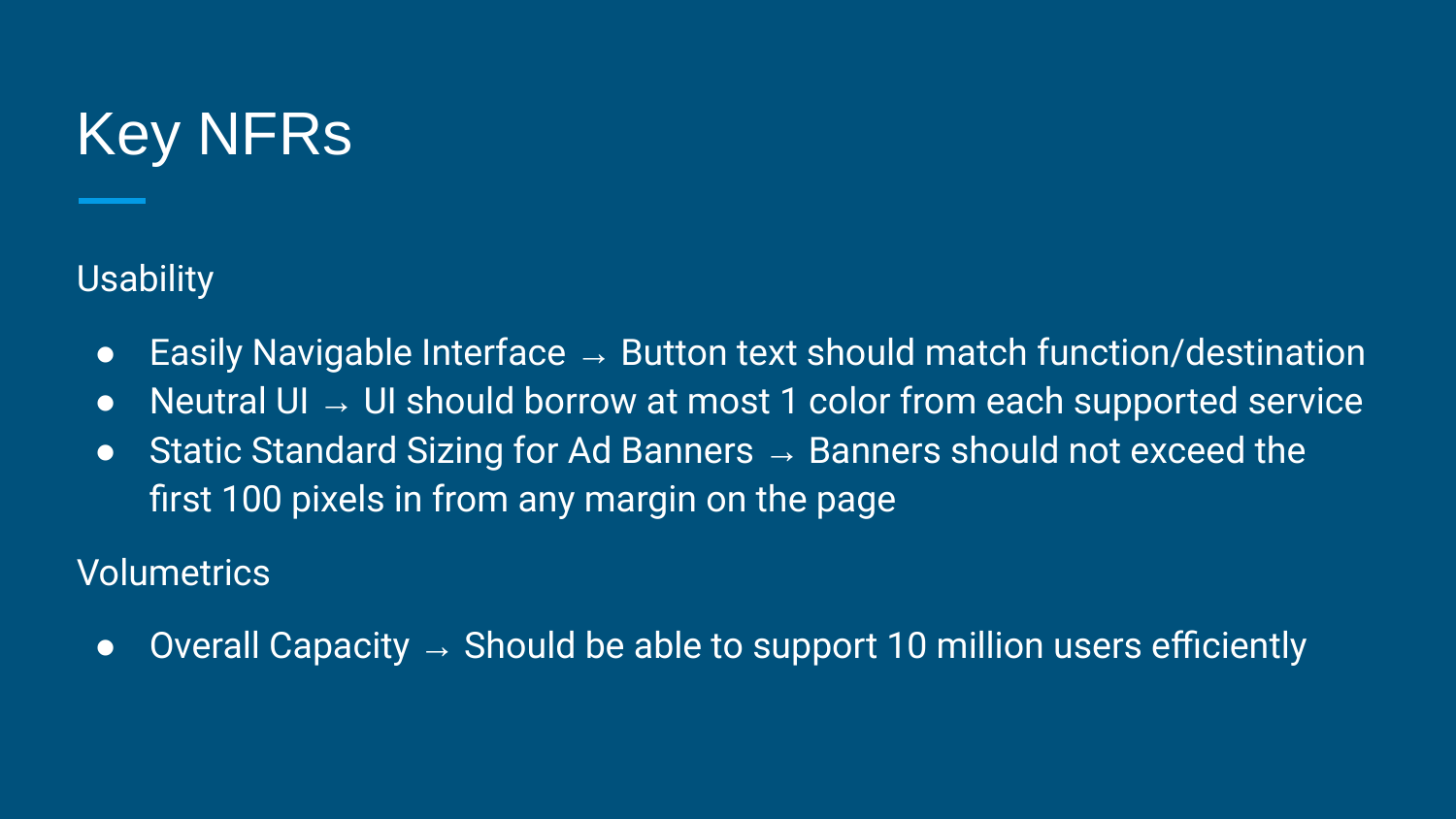

# Key NFRs
Usability
Easily Navigable Interface → Button text should match function/destination
Neutral UI → UI should borrow at most 1 color from each supported service
Static Standard Sizing for Ad Banners → Banners should not exceed the first 100 pixels in from any margin on the page
Volumetrics
Overall Capacity → Should be able to support 10 million users efficiently